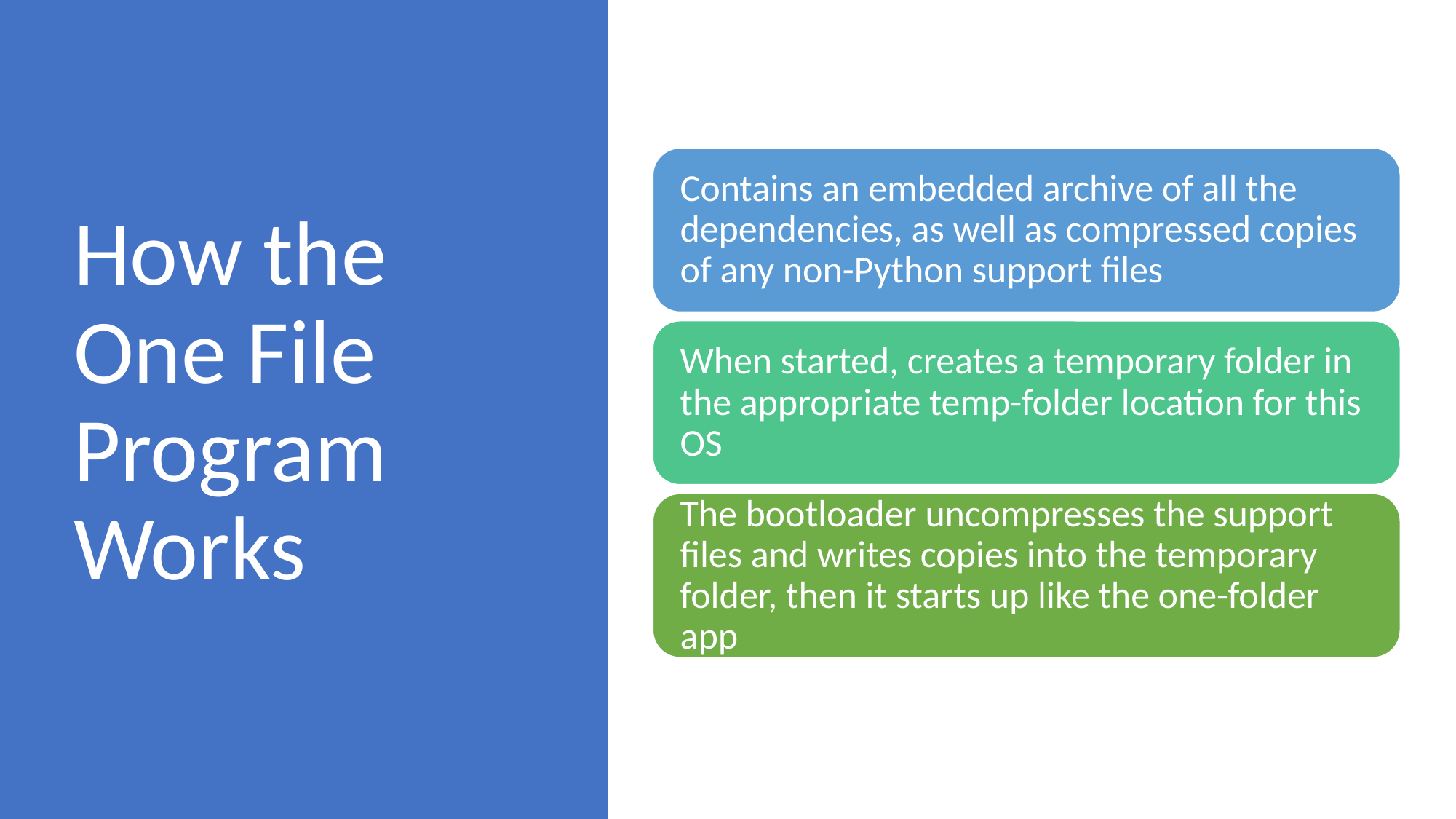

# How the One File Program Works
Contains an embedded archive of all the dependencies, as well as compressed copies of any non-Python support files
When started, creates a temporary folder in the appropriate temp-folder location for this OS
The bootloader uncompresses the support files and writes copies into the temporary folder, then it starts up like the one-folder app